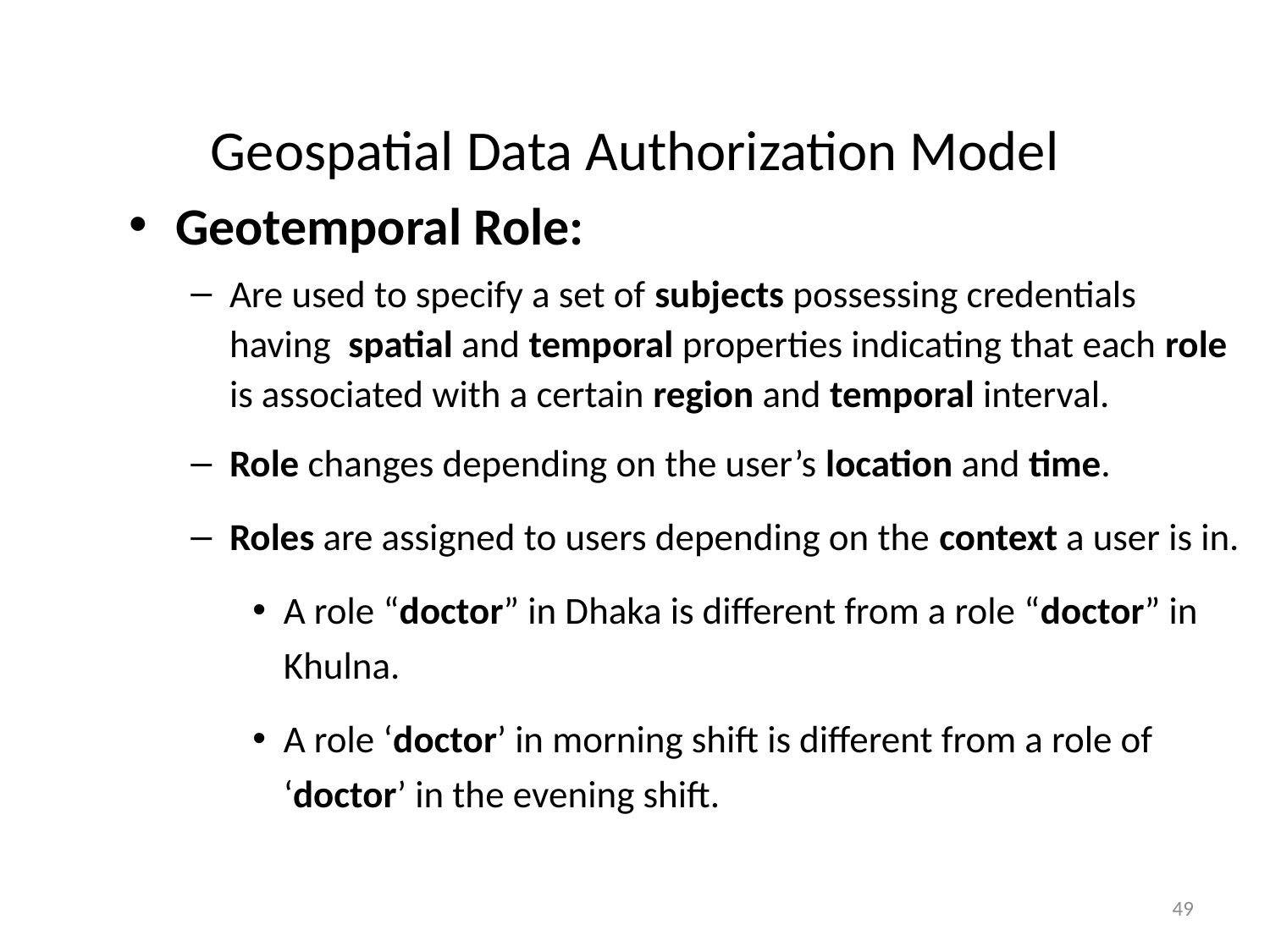

# Geospatial Data Authorization Model
Geotemporal Role:
Are used to specify a set of subjects possessing credentials having  spatial and temporal properties indicating that each role is associated with a certain region and temporal interval.
Role changes depending on the user’s location and time.
Roles are assigned to users depending on the context a user is in.
A role “doctor” in Dhaka is different from a role “doctor” in Khulna.
A role ‘doctor’ in morning shift is different from a role of ‘doctor’ in the evening shift.
49